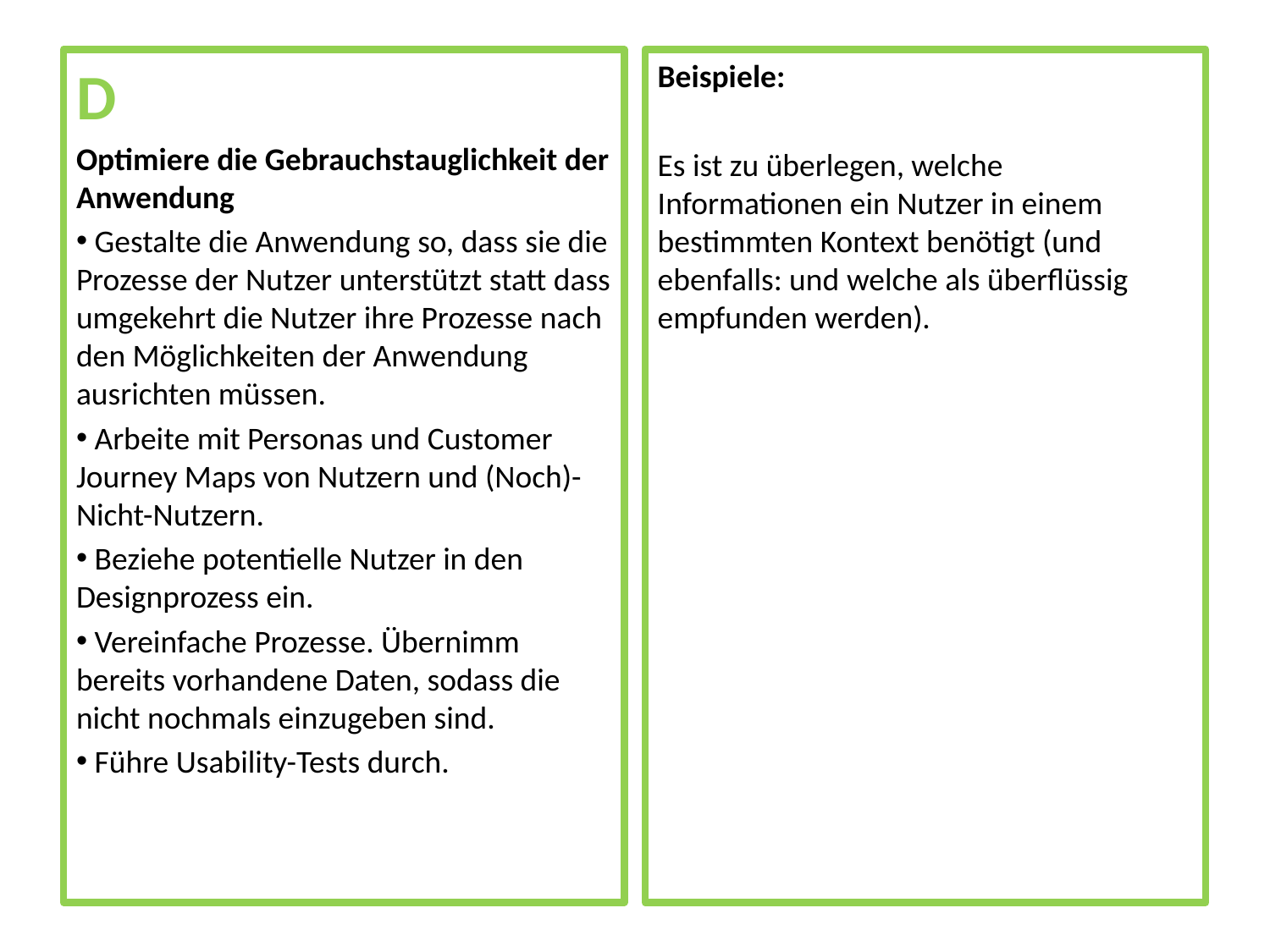

D
Optimiere die Gebrauchstauglichkeit der Anwendung
 Gestalte die Anwendung so, dass sie die Prozesse der Nutzer unterstützt statt dass umgekehrt die Nutzer ihre Prozesse nach den Möglichkeiten der Anwendung ausrichten müssen.
 Arbeite mit Personas und Customer Journey Maps von Nutzern und (Noch)-Nicht-Nutzern.
 Beziehe potentielle Nutzer in den Designprozess ein.
 Vereinfache Prozesse. Übernimm bereits vorhandene Daten, sodass die nicht nochmals einzugeben sind.
 Führe Usability-Tests durch.

Beispiele:

Es ist zu überlegen, welche Informationen ein Nutzer in einem bestimmten Kontext benötigt (und ebenfalls: und welche als überflüssig empfunden werden).